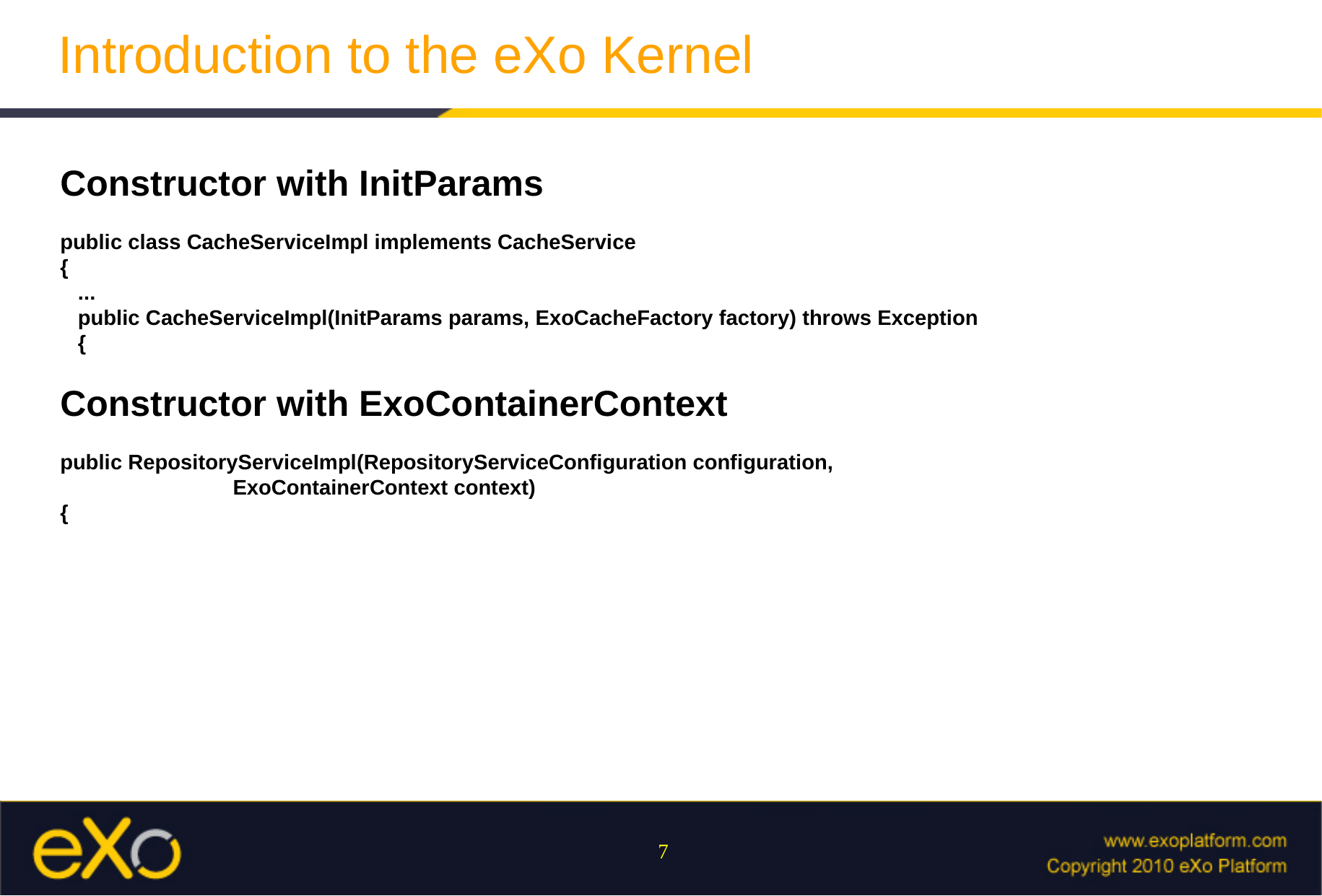

Introduction to the eXo Kernel
Constructor with InitParams

public class CacheServiceImpl implements CacheService
{
   ...
   public CacheServiceImpl(InitParams params, ExoCacheFactory factory) throws Exception
   {

Constructor with ExoContainerContext

public RepositoryServiceImpl(RepositoryServiceConfiguration configuration,
                             ExoContainerContext context)
{